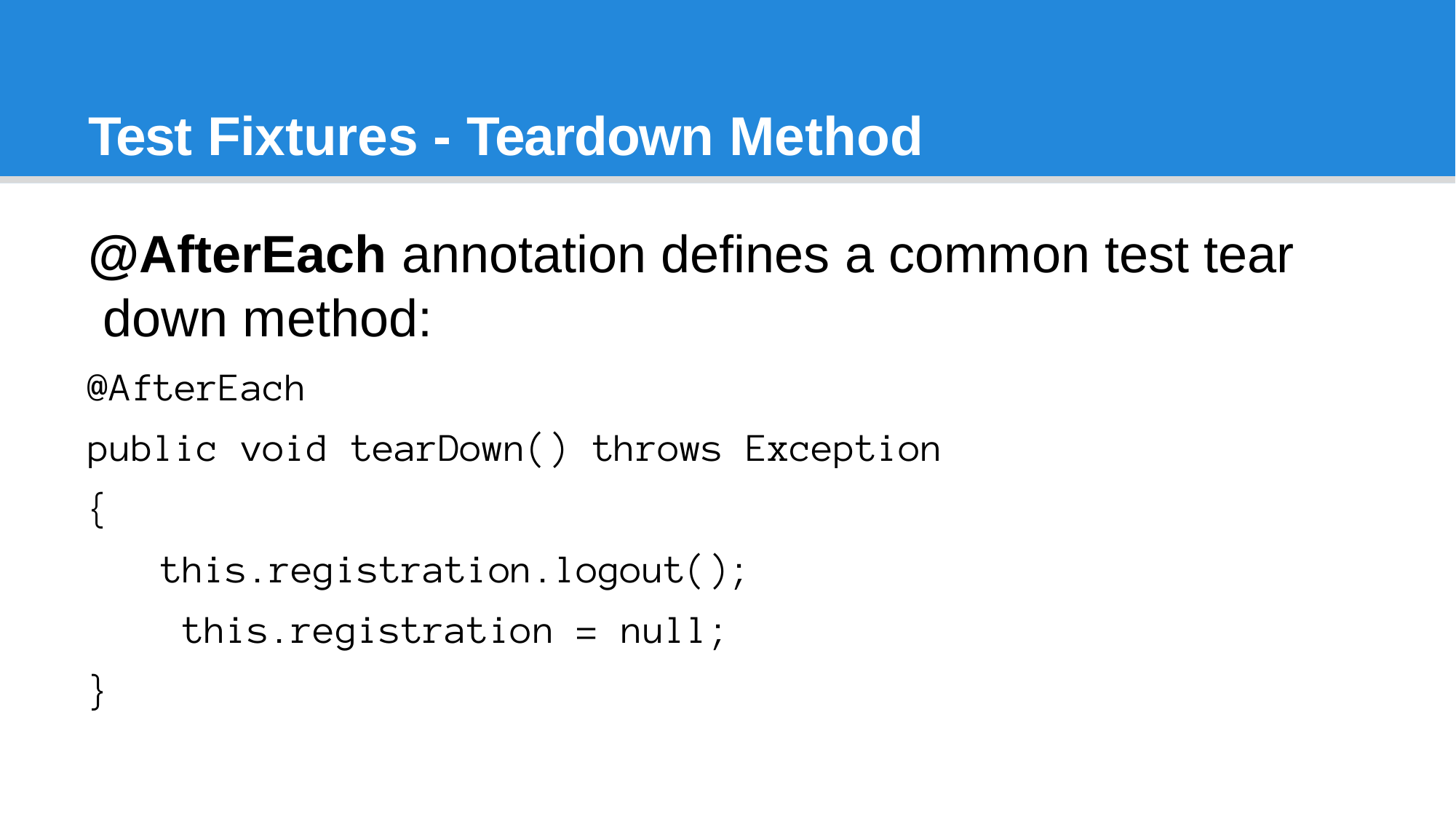

# Test Fixtures - Teardown Method
@AfterEach annotation defines a common test tear  down method:
@AfterEach
public void tearDown() throws Exception
{
this.registration.logout();  this.registration = null;
}
14